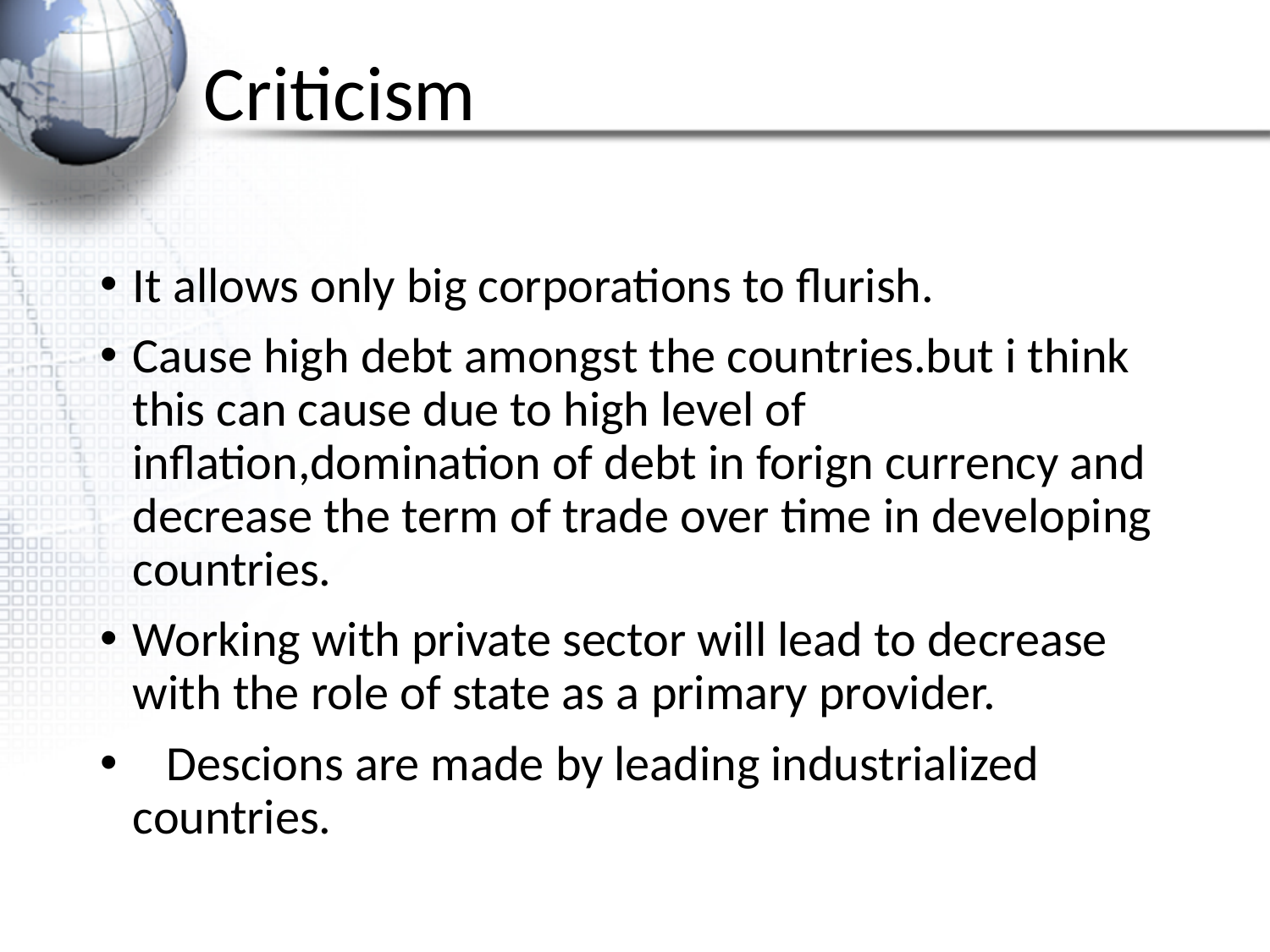

# Criticism
It allows only big corporations to flurish.
Cause high debt amongst the countries.but i think this can cause due to high level of inflation,domination of debt in forign currency and decrease the term of trade over time in developing countries.
Working with private sector will lead to decrease with the role of state as a primary provider.
   Descions are made by leading industrialized countries.